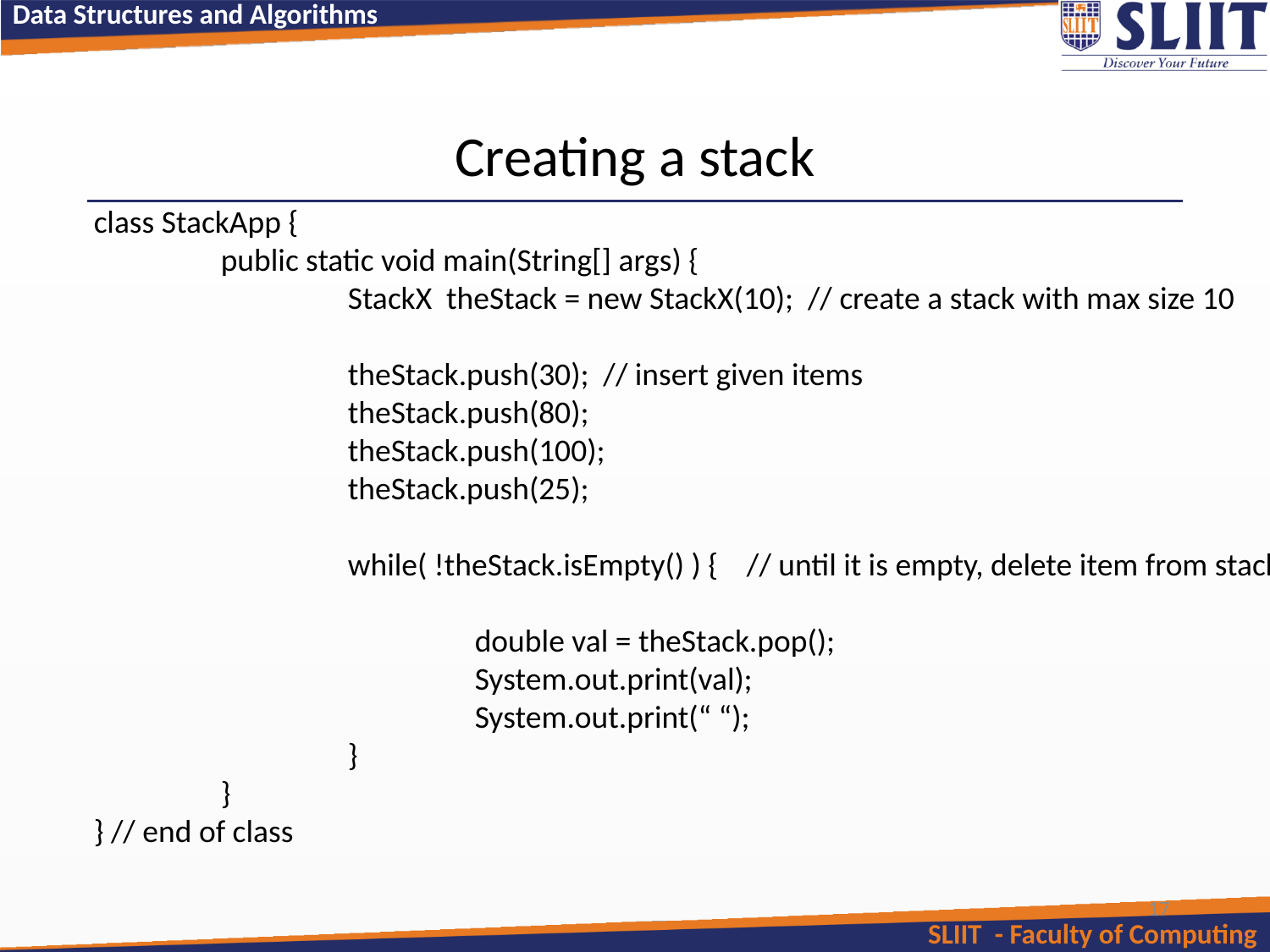

# Creating a stack
class StackApp {
	public static void main(String[] args) {
		StackX  theStack = new StackX(10);  // create a stack with max size 10

		theStack.push(30);  // insert given items
		theStack.push(80);
		theStack.push(100);
		theStack.push(25);

		while( !theStack.isEmpty() ) {    // until it is empty, delete item from stack

			double val = theStack.pop();
			System.out.print(val);
			System.out.print(“ “);
		}
	}
} // end of class

17